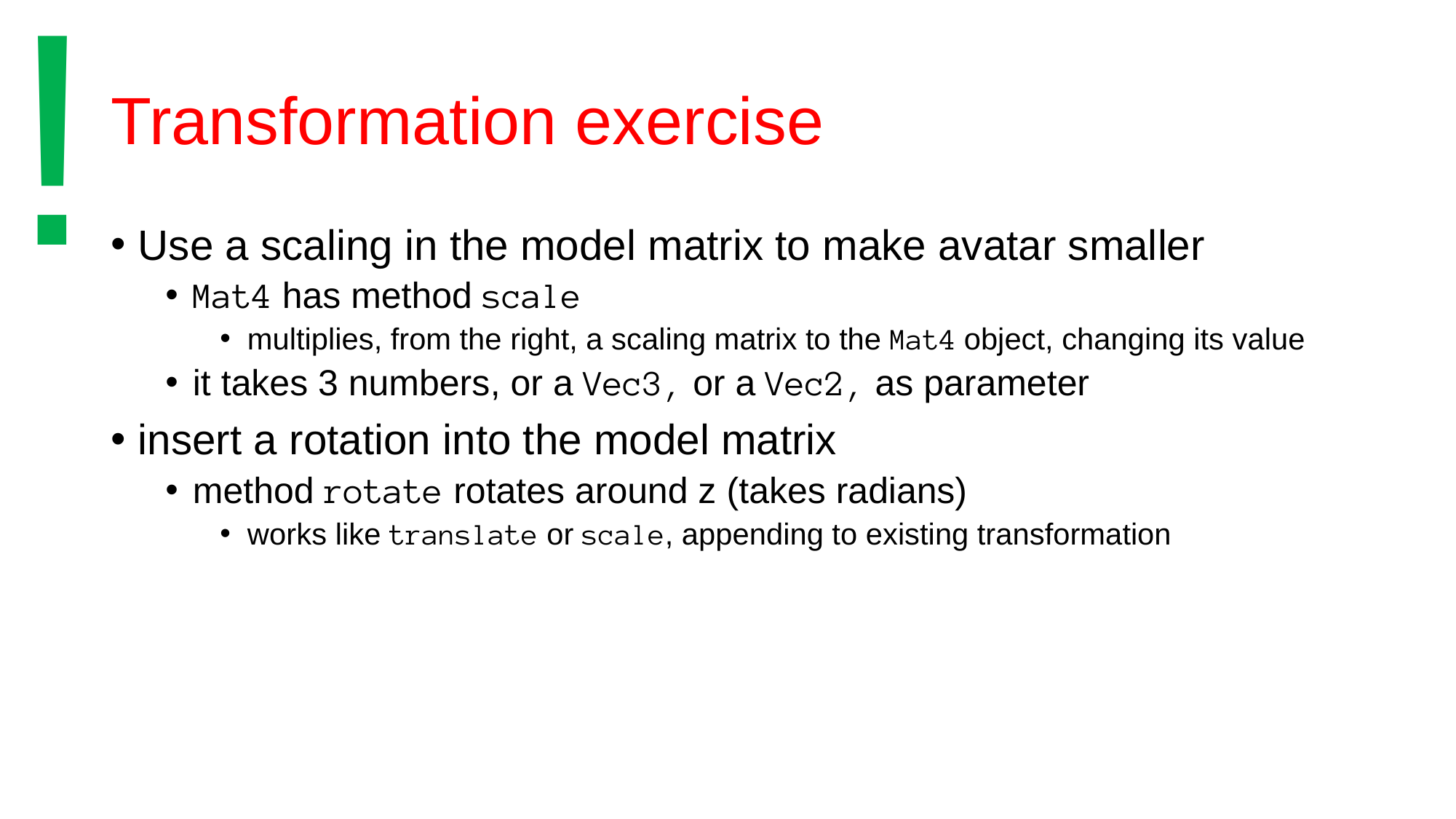

!
# Transformation exercise
Use a scaling in the model matrix to make avatar smaller
Mat4 has method scale
multiplies, from the right, a scaling matrix to the Mat4 object, changing its value
it takes 3 numbers, or a Vec3, or a Vec2, as parameter
insert a rotation into the model matrix
method rotate rotates around z (takes radians)
works like translate or scale, appending to existing transformation